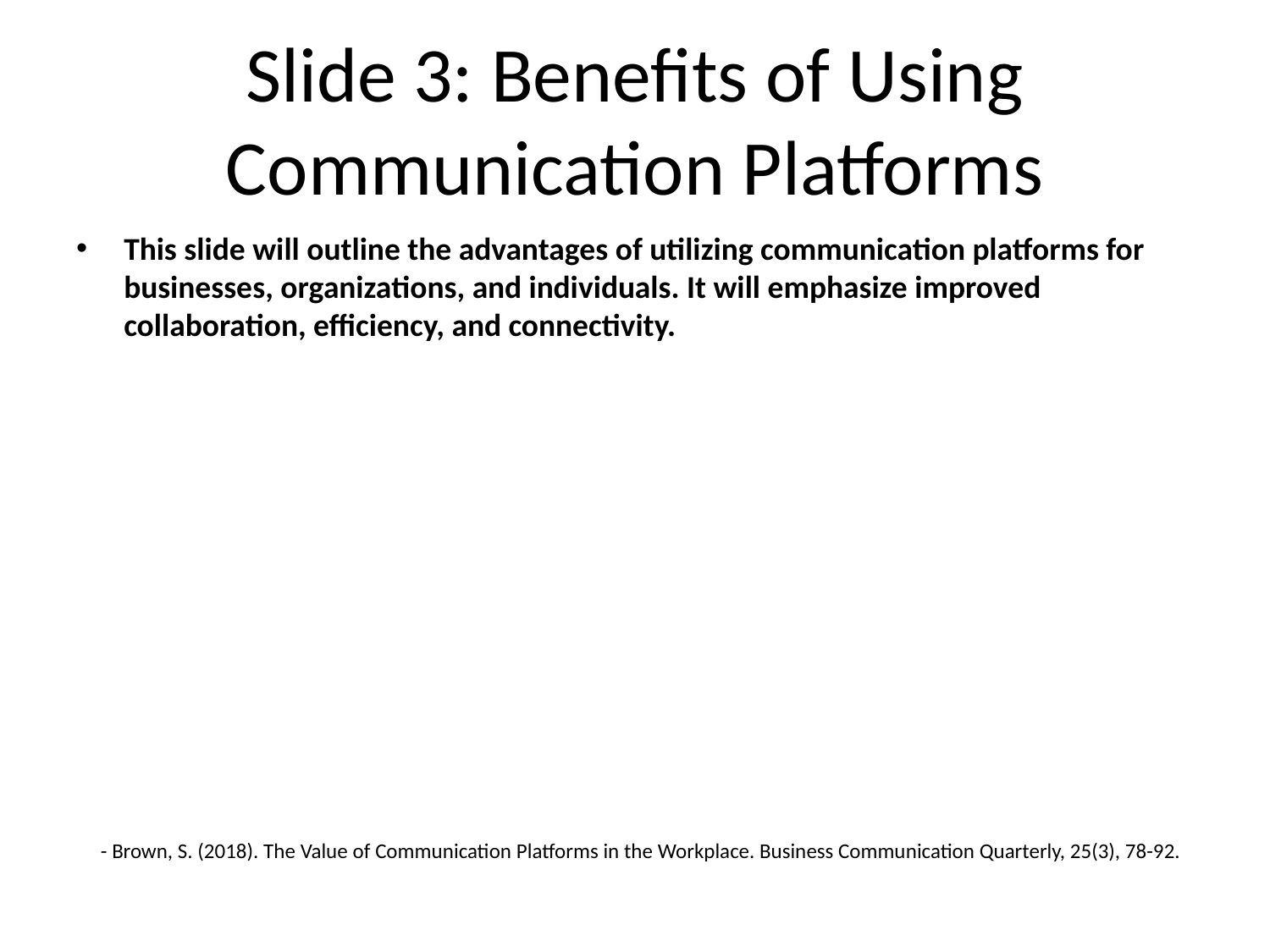

# Slide 3: Benefits of Using Communication Platforms
This slide will outline the advantages of utilizing communication platforms for businesses, organizations, and individuals. It will emphasize improved collaboration, efficiency, and connectivity.

- Brown, S. (2018). The Value of Communication Platforms in the Workplace. Business Communication Quarterly, 25(3), 78-92.